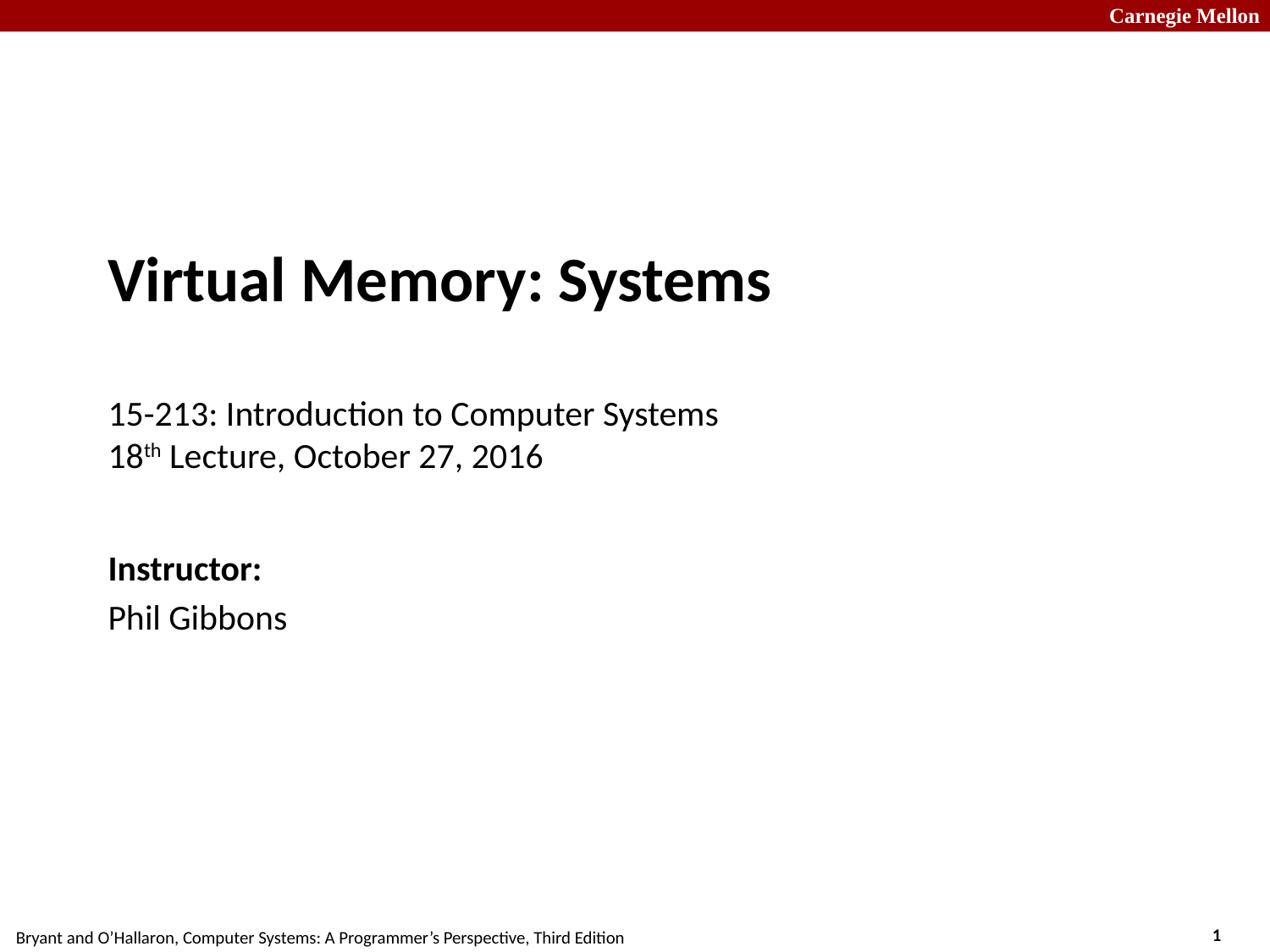

# Virtual Memory: Systems 15-213: Introduction to Computer Systems 18th Lecture, October 27, 2016
Instructor:
Phil Gibbons